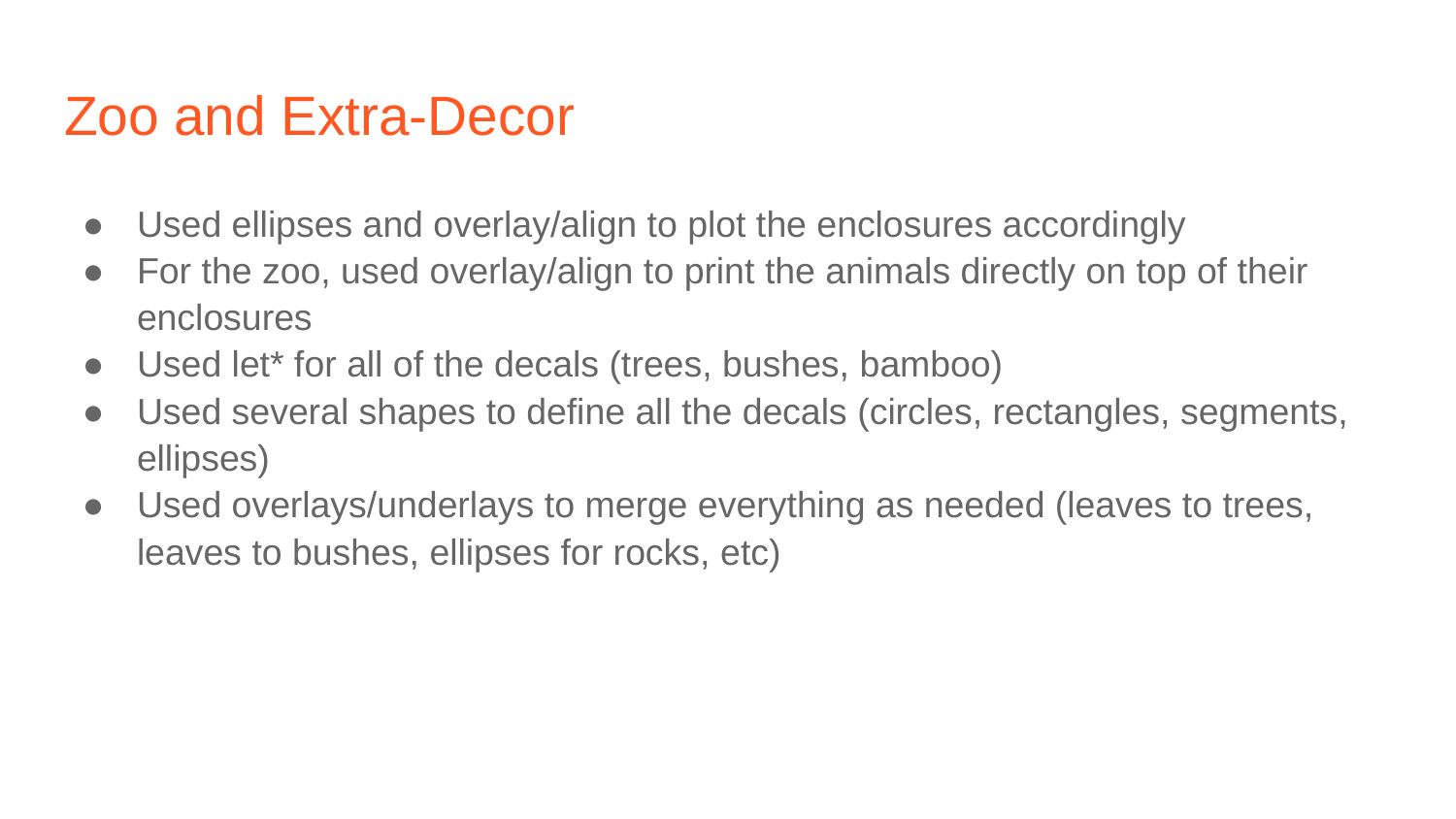

# Zoo and Extra-Decor
Used ellipses and overlay/align to plot the enclosures accordingly
For the zoo, used overlay/align to print the animals directly on top of their enclosures
Used let* for all of the decals (trees, bushes, bamboo)
Used several shapes to define all the decals (circles, rectangles, segments, ellipses)
Used overlays/underlays to merge everything as needed (leaves to trees, leaves to bushes, ellipses for rocks, etc)